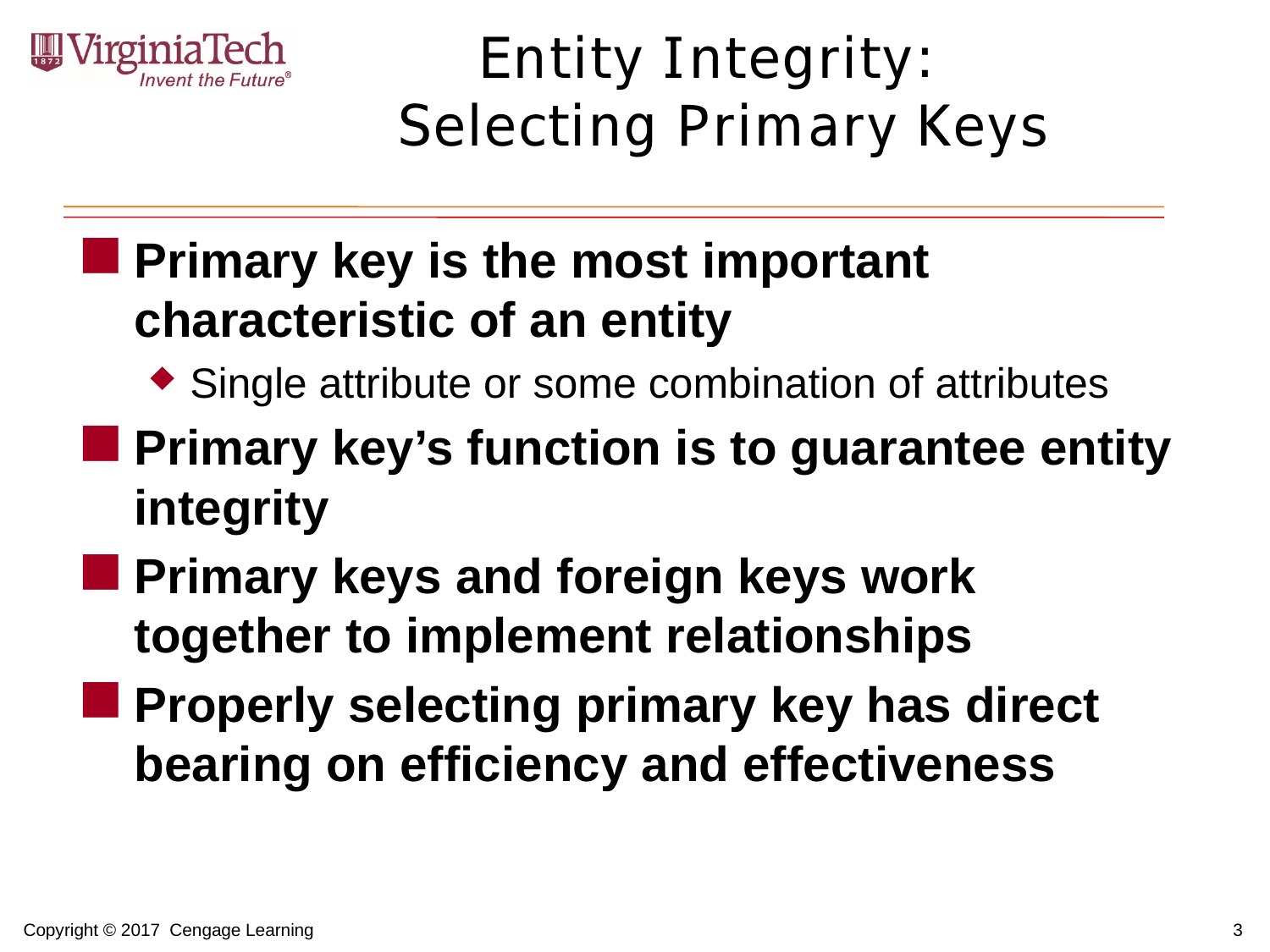

# Entity Integrity: Selecting Primary Keys
Primary key is the most important characteristic of an entity
Single attribute or some combination of attributes
Primary key’s function is to guarantee entity integrity
Primary keys and foreign keys work together to implement relationships
Properly selecting primary key has direct bearing on efficiency and effectiveness
3
Copyright © 2017  Cengage Learning